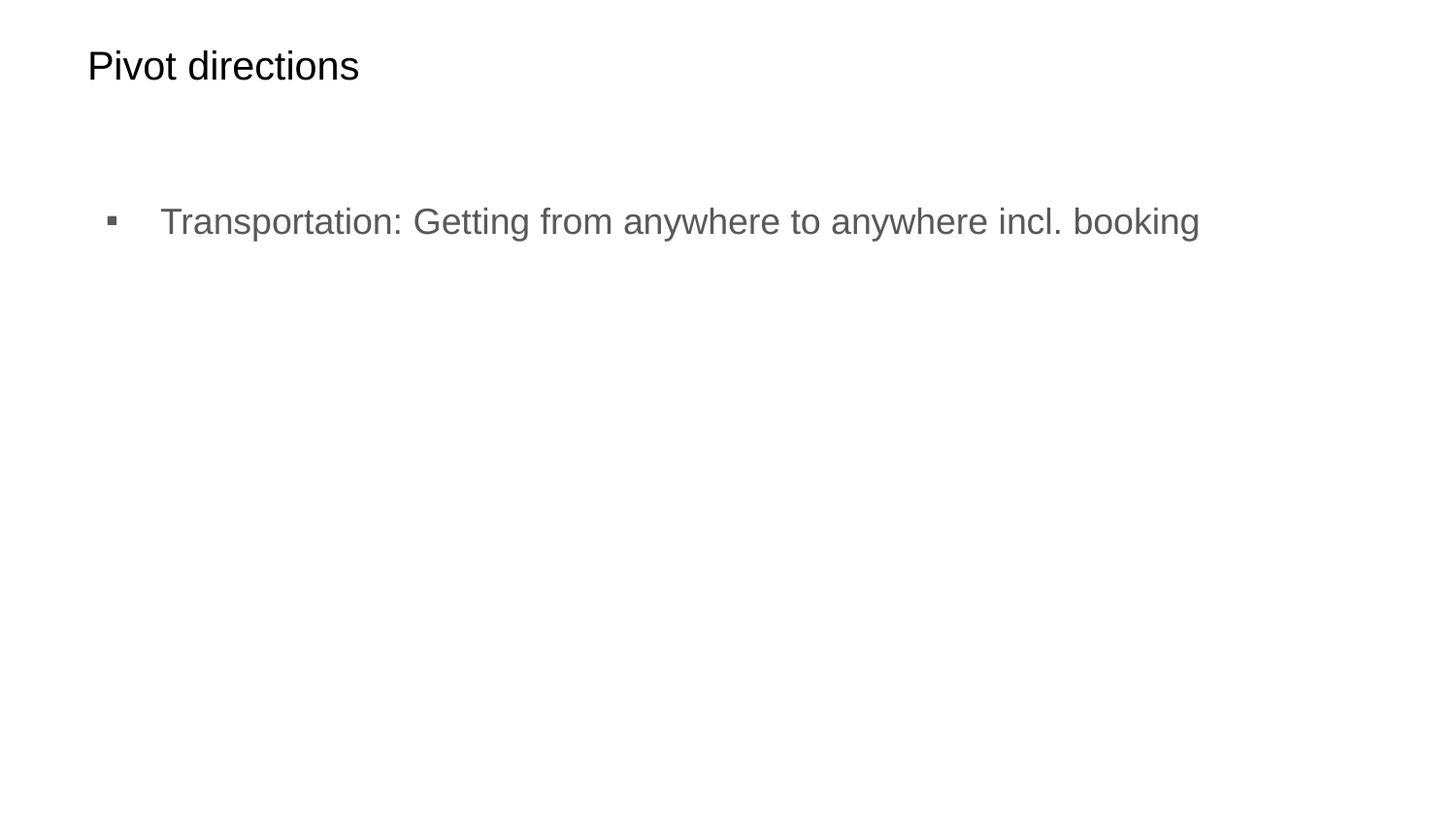

# Pivot directions
Transportation: Getting from anywhere to anywhere incl. booking